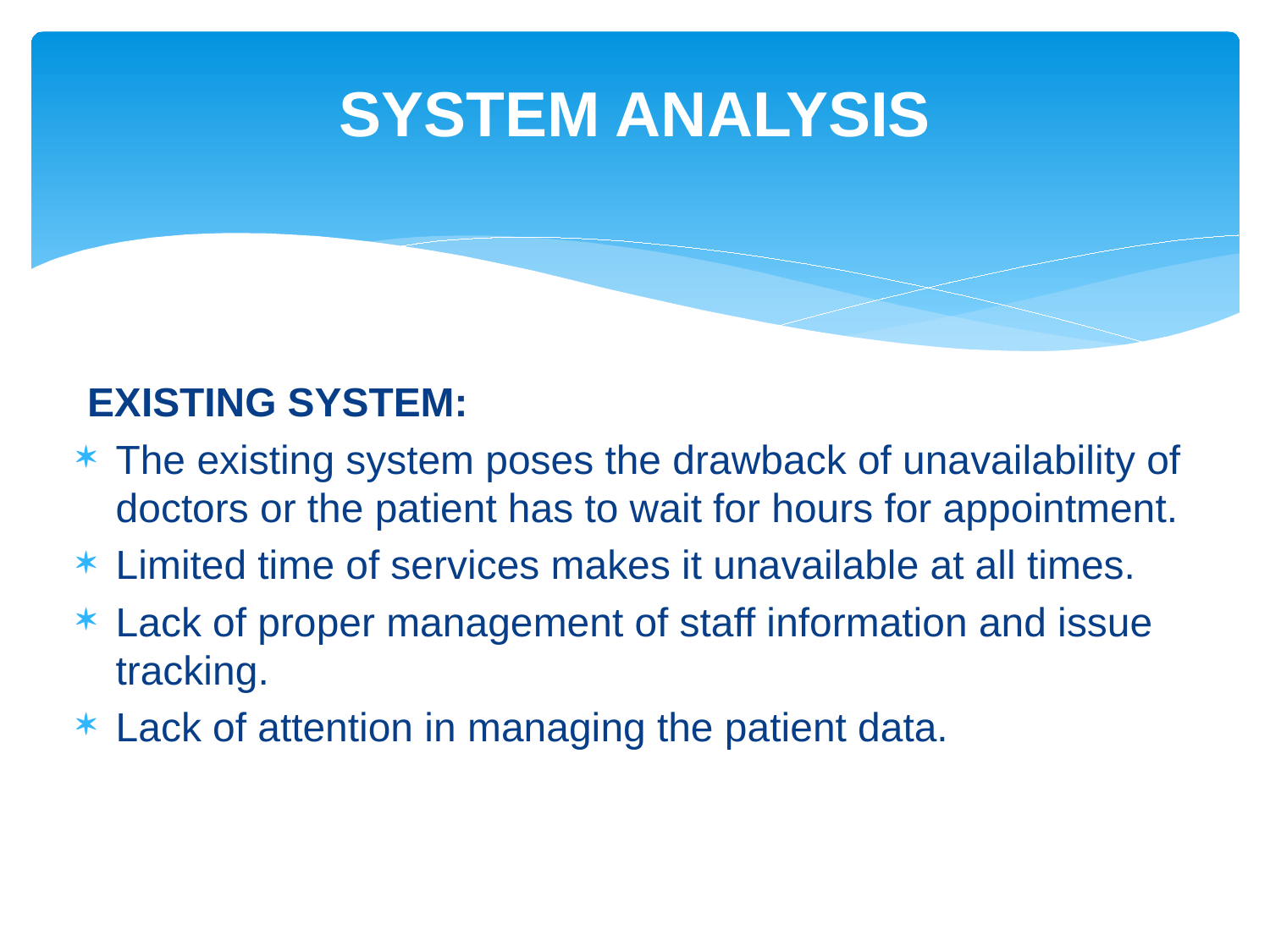

# SYSTEM ANALYSIS
 EXISTING SYSTEM:
The existing system poses the drawback of unavailability of doctors or the patient has to wait for hours for appointment.
Limited time of services makes it unavailable at all times.
Lack of proper management of staff information and issue tracking.
Lack of attention in managing the patient data.